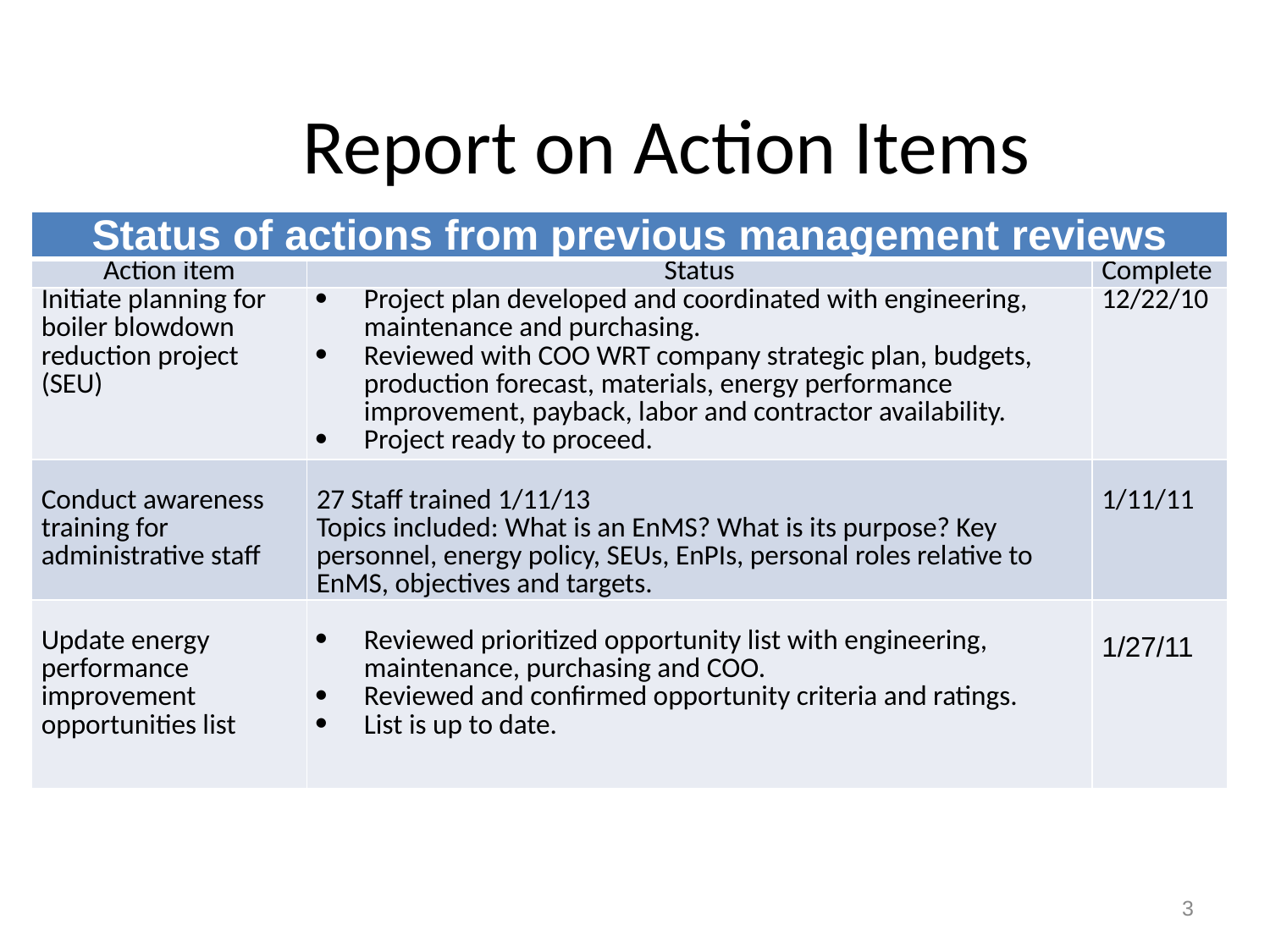

# Report on Action Items
| Status of actions from previous management reviews |  |  |
| --- | --- | --- |
| Action item | Status | Complete |
| Initiate planning for boiler blowdown reduction project (SEU) | Project plan developed and coordinated with engineering, maintenance and purchasing. Reviewed with COO WRT company strategic plan, budgets, production forecast, materials, energy performance improvement, payback, labor and contractor availability. Project ready to proceed. | 12/22/10 |
| Conduct awareness training for administrative staff | 27 Staff trained 1/11/13 Topics included: What is an EnMS? What is its purpose? Key personnel, energy policy, SEUs, EnPIs, personal roles relative to EnMS, objectives and targets. | 1/11/11 |
| Update energy performance improvement opportunities list | Reviewed prioritized opportunity list with engineering, maintenance, purchasing and COO. Reviewed and confirmed opportunity criteria and ratings. List is up to date. | 1/27/11 |
3